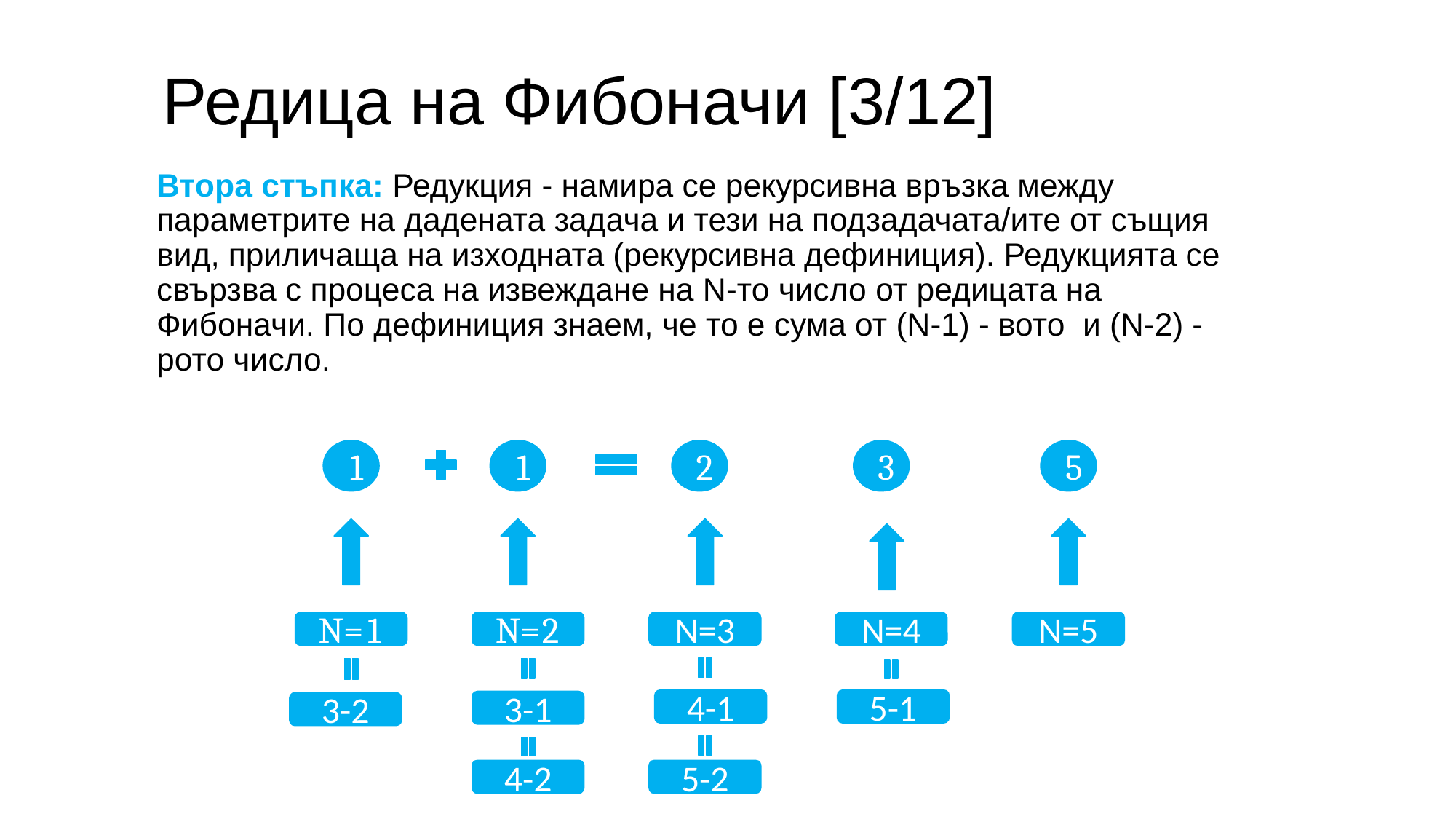

# Редица на Фибоначи [3/12]
Втора стъпка: Редукция - намира се рекурсивна връзка между параметрите на дадената задача и тези на подзадачата/ите от същия вид, приличаща на изходната (рекурсивна дефиниция). Редукцията се свързва с процеса на извеждане на N-то число от редицата на Фибоначи. По дефиниция знаем, че то е сума от (N-1) - вото  и (N-2) - рото число.

1
1
2
3
5

N=1
N=2
N=3
N=4
N=5

4-1
5-1
3-1
3-2

4-2
5-2